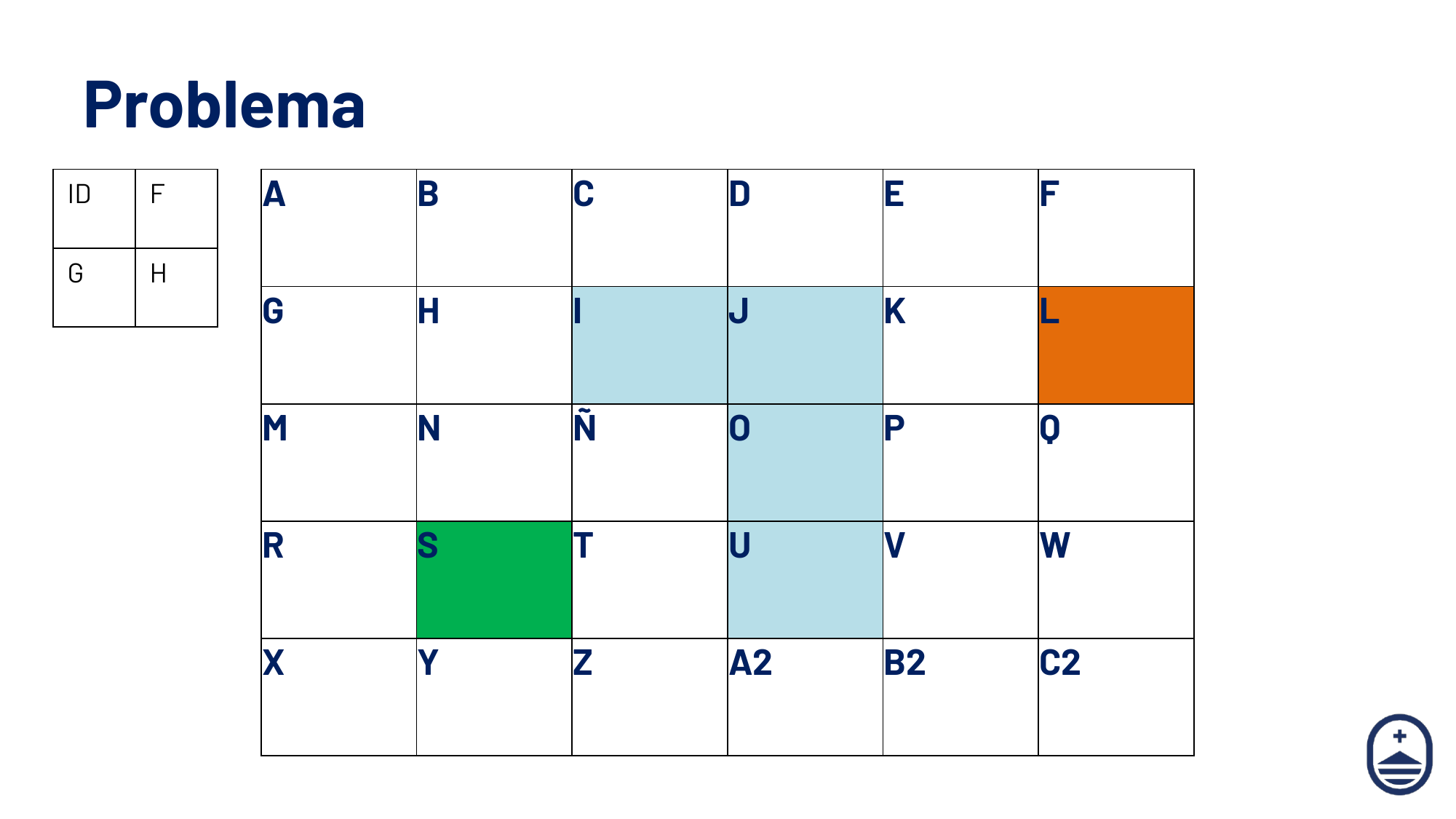

# Problema
| ID | F |
| --- | --- |
| G | H |
| A | B | C | D | E | F |
| --- | --- | --- | --- | --- | --- |
| G | H | I | J | K | L |
| M | N | Ñ | O | P | Q |
| R | S | T | U | V | W |
| X | Y | Z | A2 | B2 | C2 |